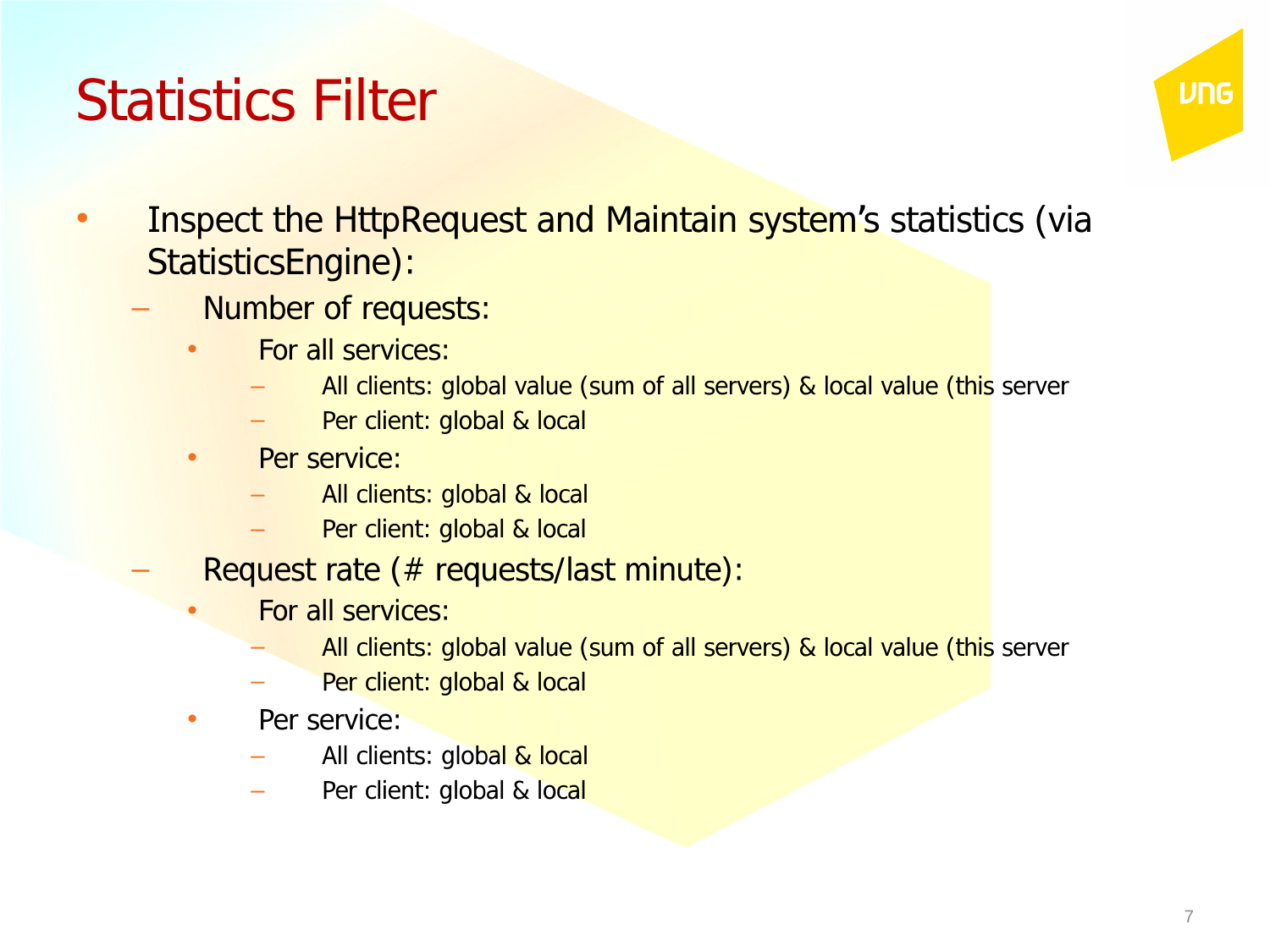

# Statistics Filter
Inspect the HttpRequest and Maintain system’s statistics (via StatisticsEngine):
Number of requests:
For all services:
All clients: global value (sum of all servers) & local value (this server
Per client: global & local
Per service:
All clients: global & local
Per client: global & local
Request rate (# requests/last minute):
For all services:
All clients: global value (sum of all servers) & local value (this server
Per client: global & local
Per service:
All clients: global & local
Per client: global & local
7